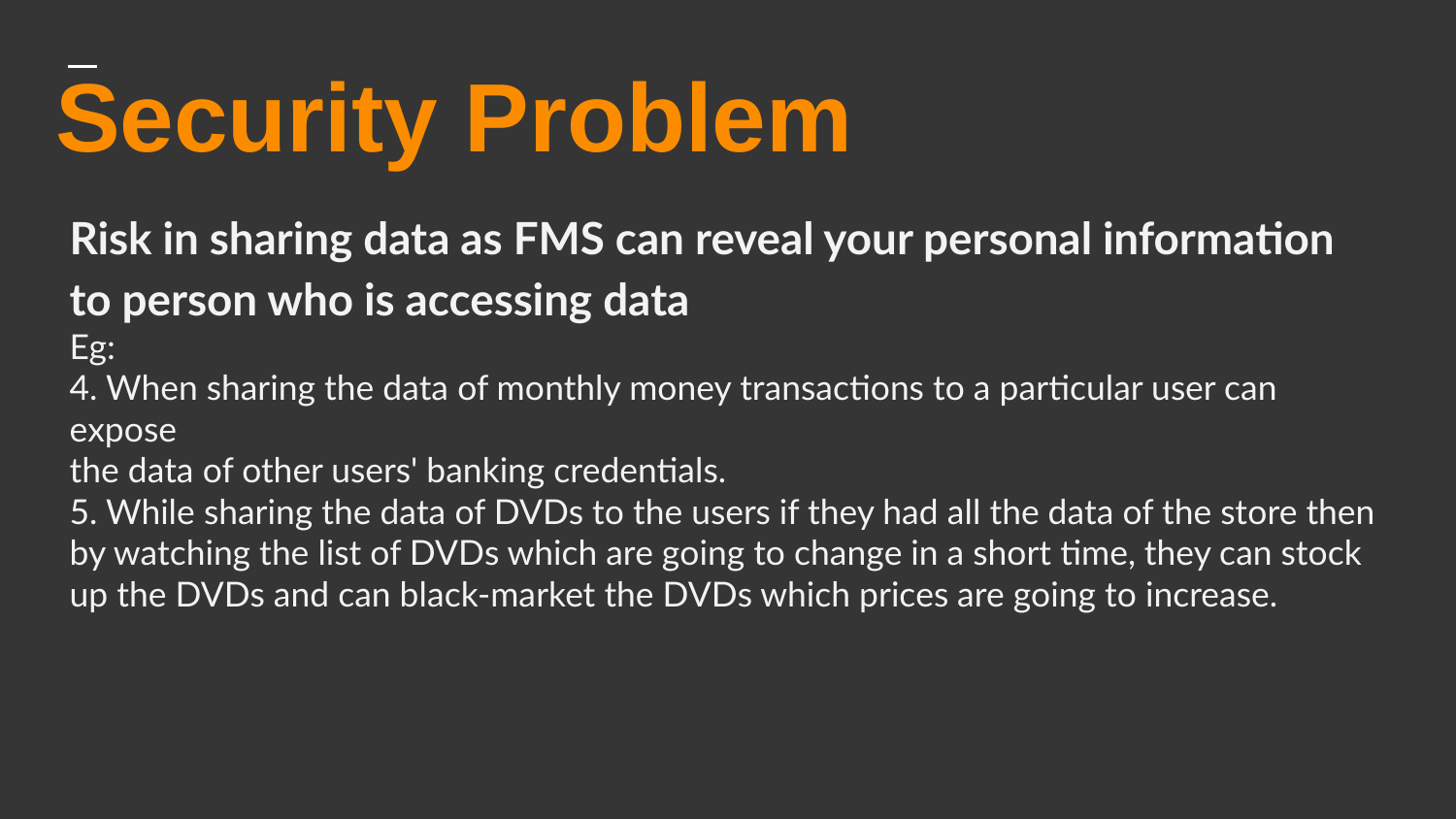

# Security Problem

Risk in sharing data as FMS can reveal your personal information to person who is accessing data
Eg:
4. When sharing the data of monthly money transactions to a particular user can expose
the data of other users' banking credentials.
5. While sharing the data of DVDs to the users if they had all the data of the store then
by watching the list of DVDs which are going to change in a short time, they can stock
up the DVDs and can black-market the DVDs which prices are going to increase.